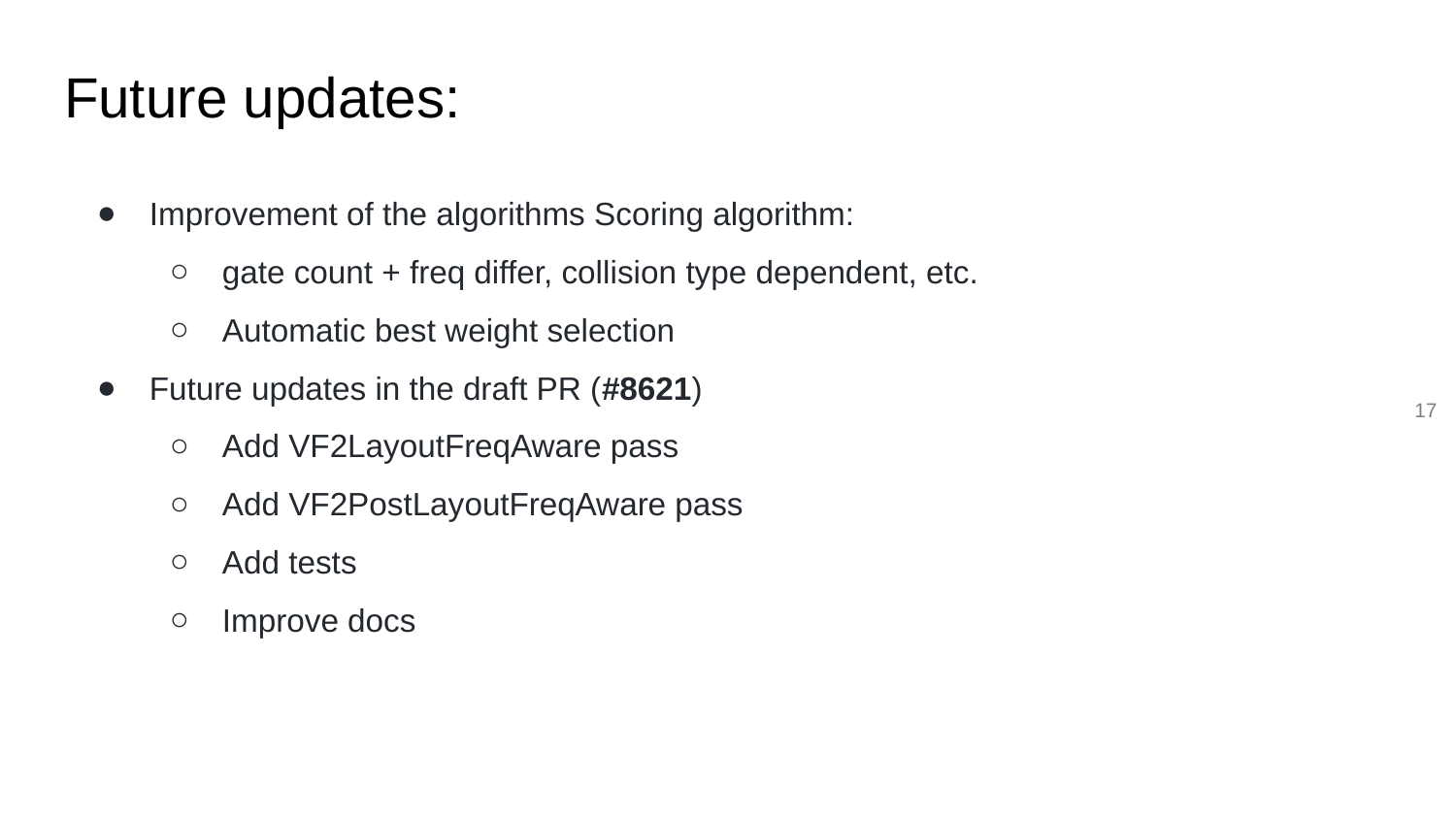

Future updates:

Improvement of the algorithms Scoring algorithm:
gate count + freq differ, collision type dependent, etc.
Automatic best weight selection
Future updates in the draft PR (#8621)
Add VF2LayoutFreqAware pass
Add VF2PostLayoutFreqAware pass
Add tests
Improve docs
17